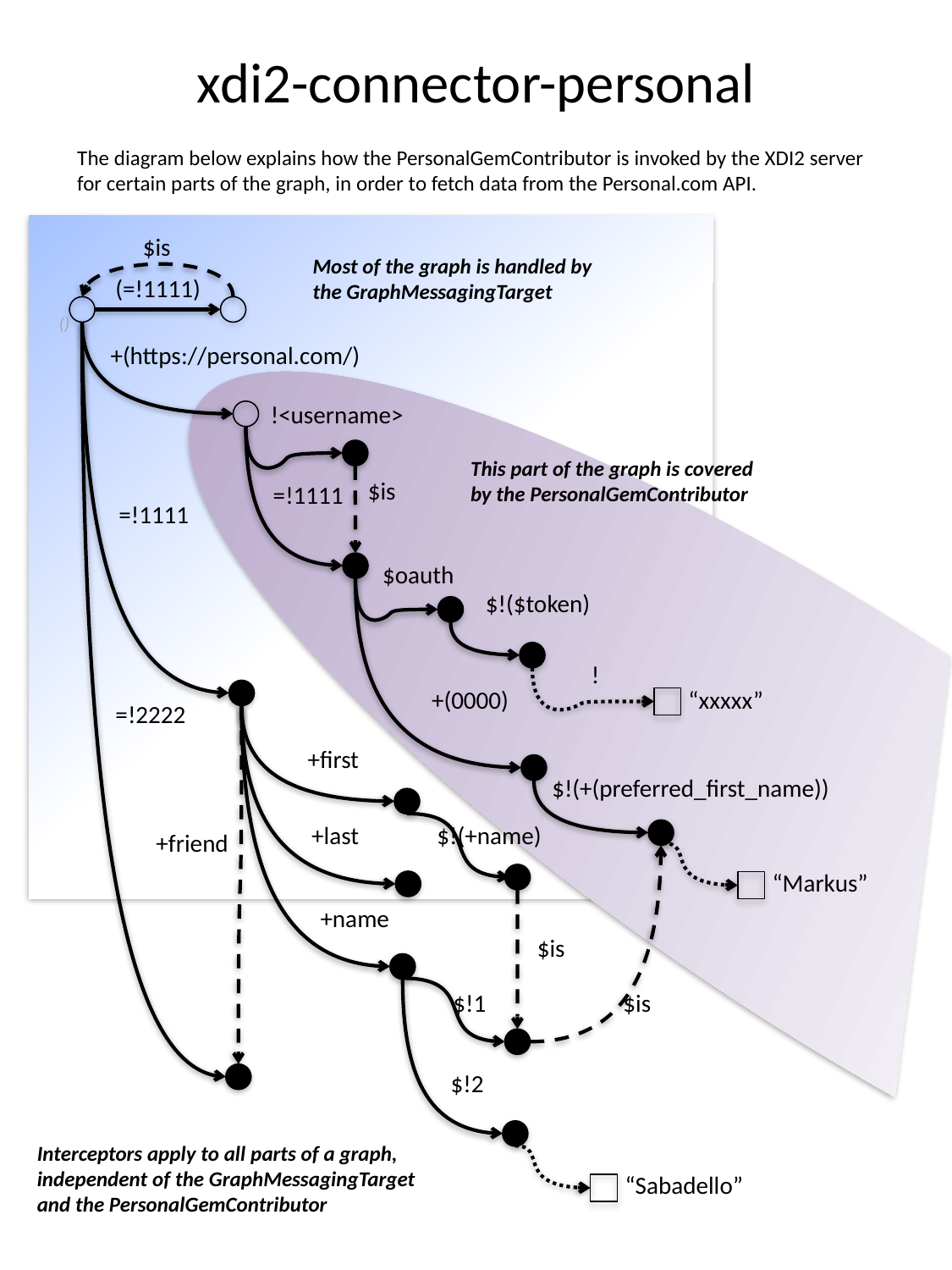

# xdi2-connector-personal
The diagram below explains how the PersonalGemContributor is invoked by the XDI2 server for certain parts of the graph, in order to fetch data from the Personal.com API.

$is
Most of the graph is handled by the GraphMessagingTarget
(=!1111)

()
+(https://personal.com/)
!<username>

This part of the graph is covered by the PersonalGemContributor
$is
=!1111
=!1111
$oauth

$!($token)

!
+(0000)
“xxxxx”

=!2222
+first

$!(+(preferred_first_name))

$!(+name)
+last

+friend
“Markus”

+name
$is

$!1
$is

$!2

Interceptors apply to all parts of a graph, independent of the GraphMessagingTarget and the PersonalGemContributor
“Sabadello”